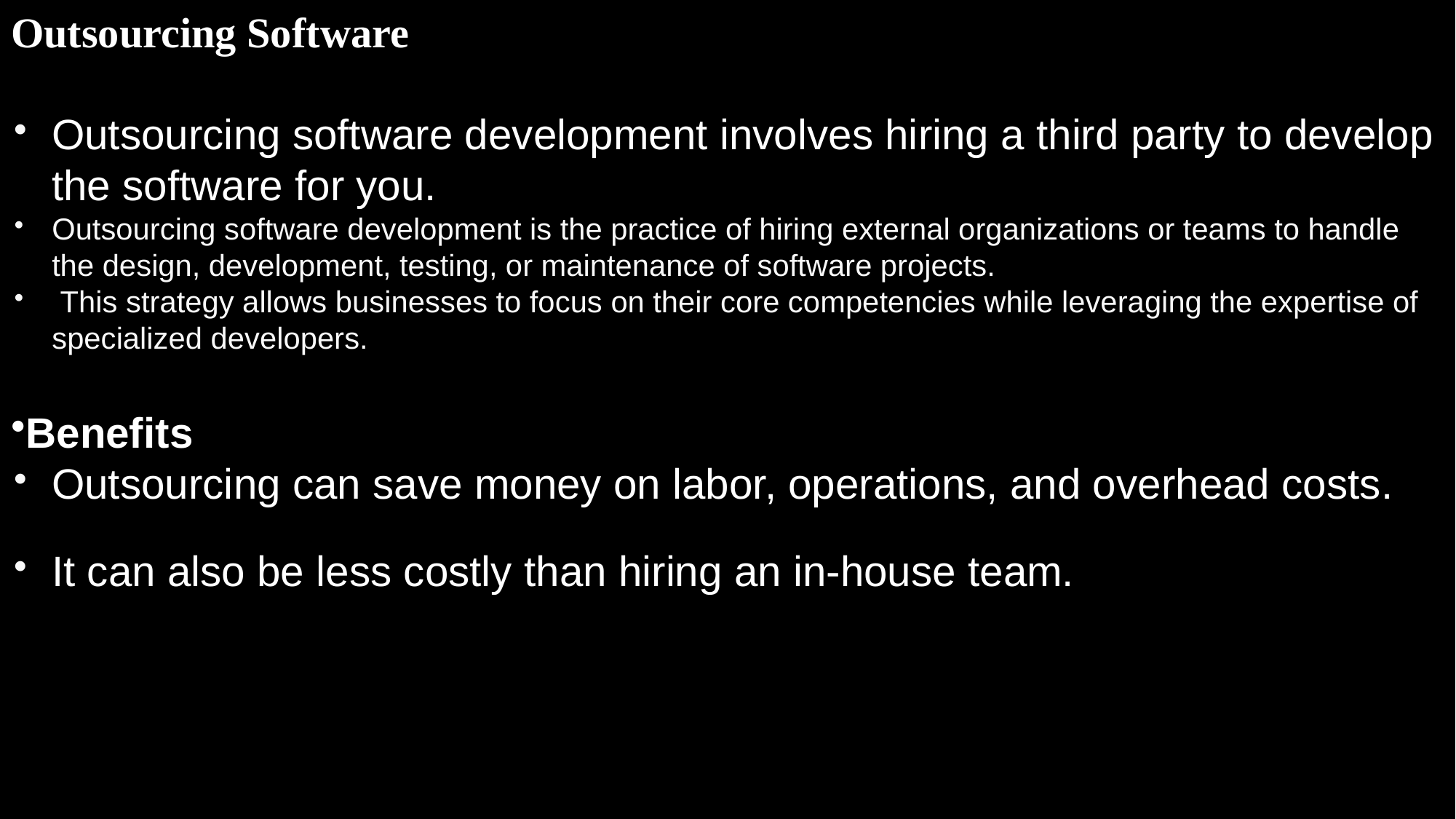

Outsourcing Software

Outsourcing software development involves hiring a third party to develop the software for you.
Outsourcing software development is the practice of hiring external organizations or teams to handle the design, development, testing, or maintenance of software projects.
 This strategy allows businesses to focus on their core competencies while leveraging the expertise of specialized developers.

Benefits
Outsourcing can save money on labor, operations, and overhead costs.

It can also be less costly than hiring an in-house team.